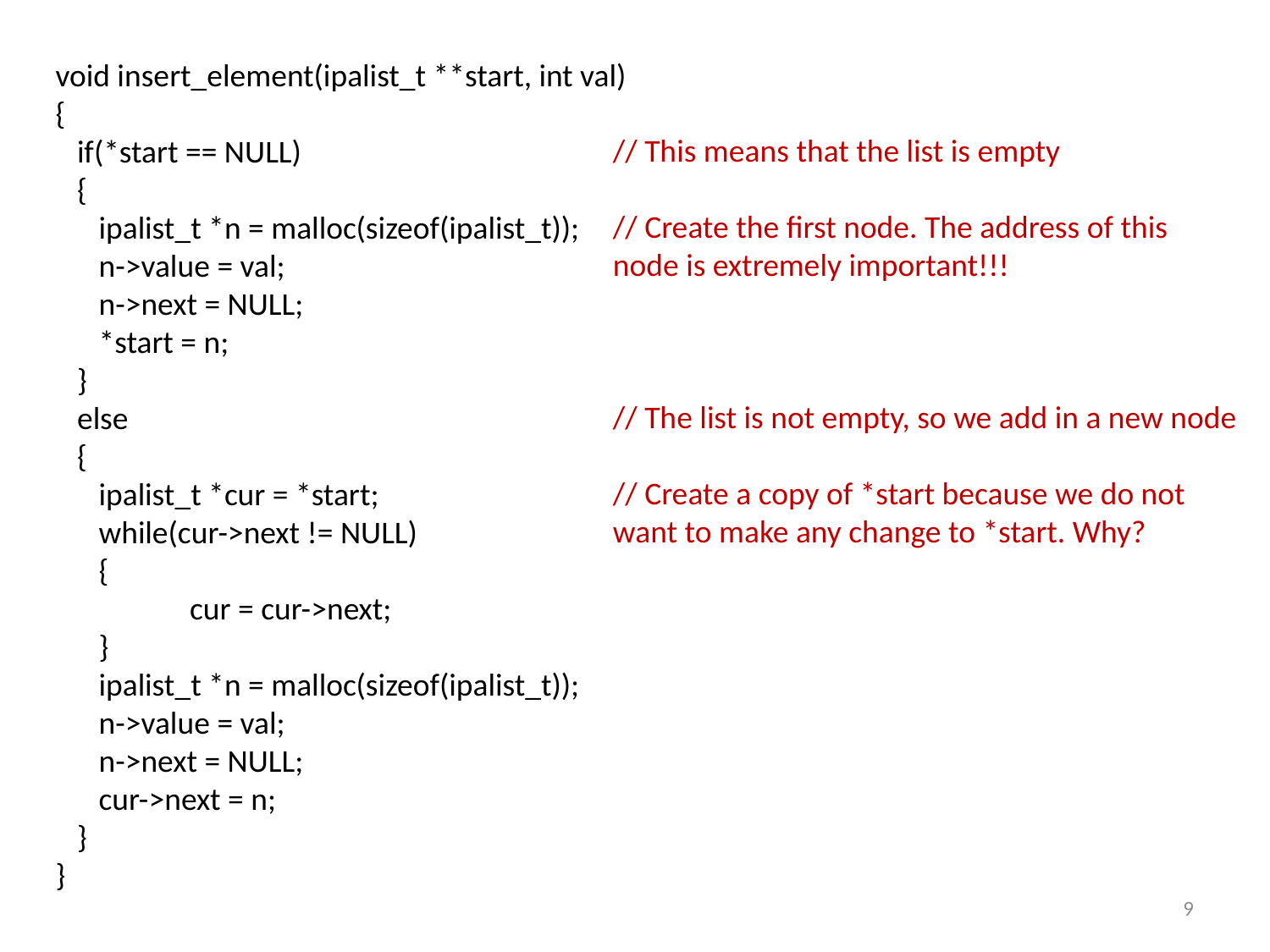

void insert_element(ipalist_t **start, int val)
{
   if(*start == NULL)
   {
      ipalist_t *n = malloc(sizeof(ipalist_t));
      n->value = val;
      n->next = NULL;
      *start = n;
   }
   else
   {
      ipalist_t *cur = *start;
      while(cur->next != NULL)
      {
	 cur = cur->next;
      }
      ipalist_t *n = malloc(sizeof(ipalist_t));
      n->value = val;
      n->next = NULL;
      cur->next = n;
   }
}
// This means that the list is empty

// Create the first node. The address of this  node is extremely important!!!

// The list is not empty, so we add in a new node

// Create a copy of *start because we do not want to make any change to *start. Why?

9